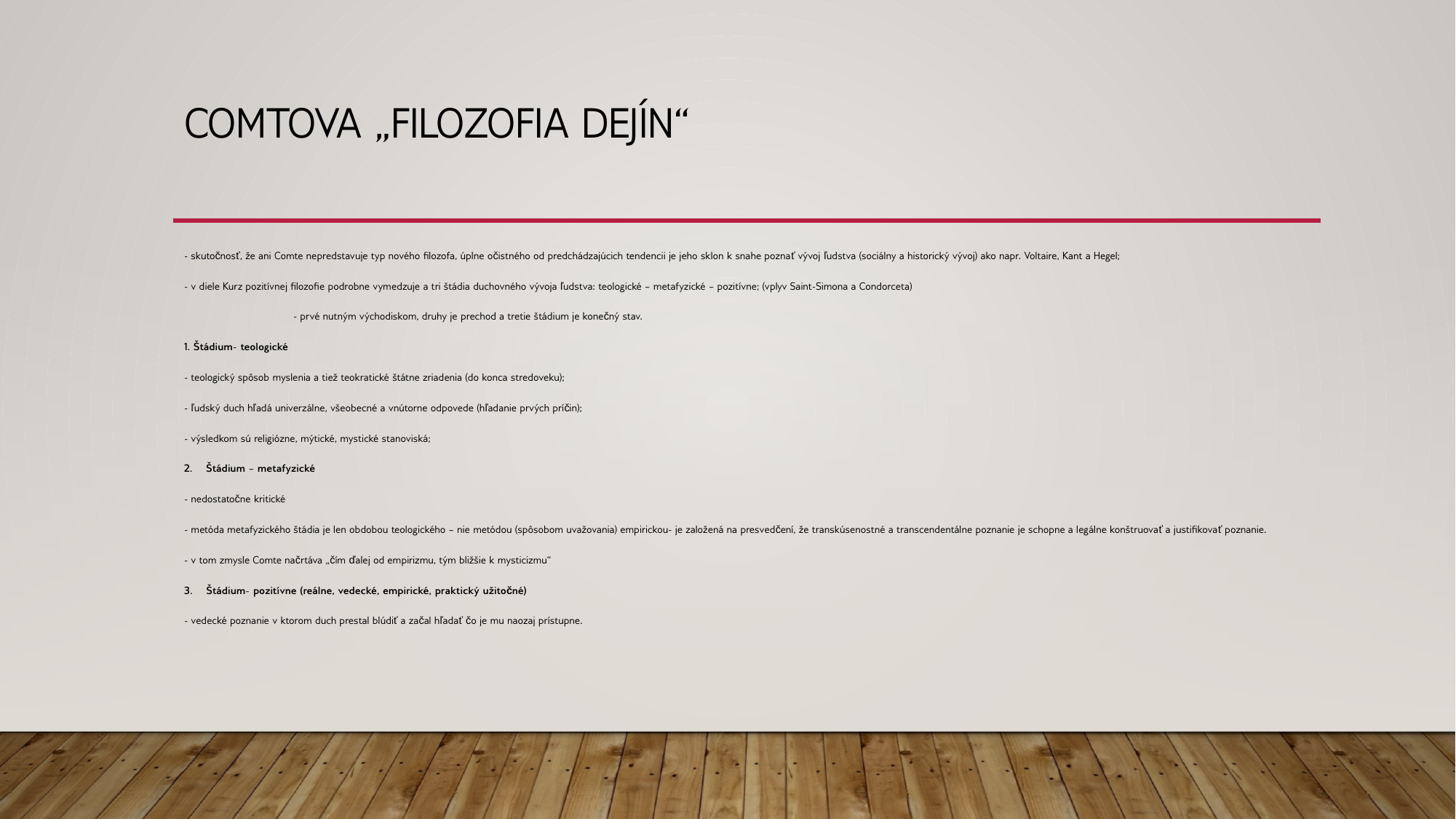

# Comtova „filozofia dejín“
- skutočnosť, že ani Comte nepredstavuje typ nového filozofa, úplne očistného od predchádzajúcich tendencii je jeho sklon k snahe poznať vývoj ľudstva (sociálny a historický vývoj) ako napr. Voltaire, Kant a Hegel;
- v diele Kurz pozitívnej filozofie podrobne vymedzuje a tri štádia duchovného vývoja ľudstva: teologické – metafyzické – pozitívne; (vplyv Saint-Simona a Condorceta)
	- prvé nutným východiskom, druhy je prechod a tretie štádium je konečný stav.
1. Štádium- teologické
- teologický spôsob myslenia a tiež teokratické štátne zriadenia (do konca stredoveku);
- ľudský duch hľadá univerzálne, všeobecné a vnútorne odpovede (hľadanie prvých príčin);
- výsledkom sú religiózne, mýtické, mystické stanoviská;
2.    Štádium – metafyzické
- nedostatočne kritické
- metóda metafyzického štádia je len obdobou teologického – nie metódou (spôsobom uvažovania) empirickou- je založená na presvedčení, že transkúsenostné a transcendentálne poznanie je schopne a legálne konštruovať a justifikovať poznanie.
- v tom zmysle Comte načrtáva „čím ďalej od empirizmu, tým bližšie k mysticizmu“
3.    Štádium- pozitívne (reálne, vedecké, empirické, praktický užitočné)
- vedecké poznanie v ktorom duch prestal blúdiť a začal hľadať čo je mu naozaj prístupne.